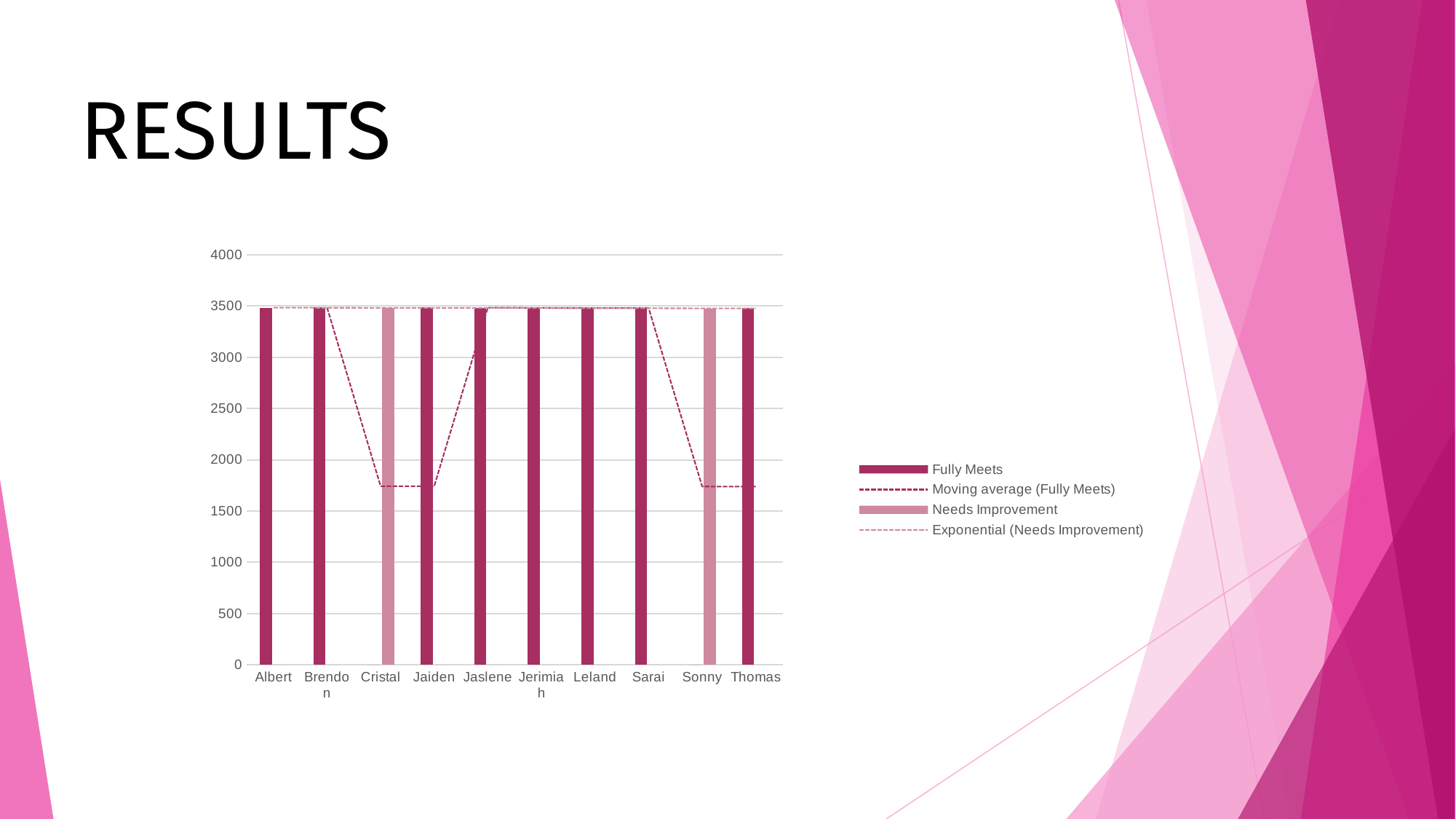

RESULTS

### Chart

| Category |  |
|---|---|

[unsupported chart]